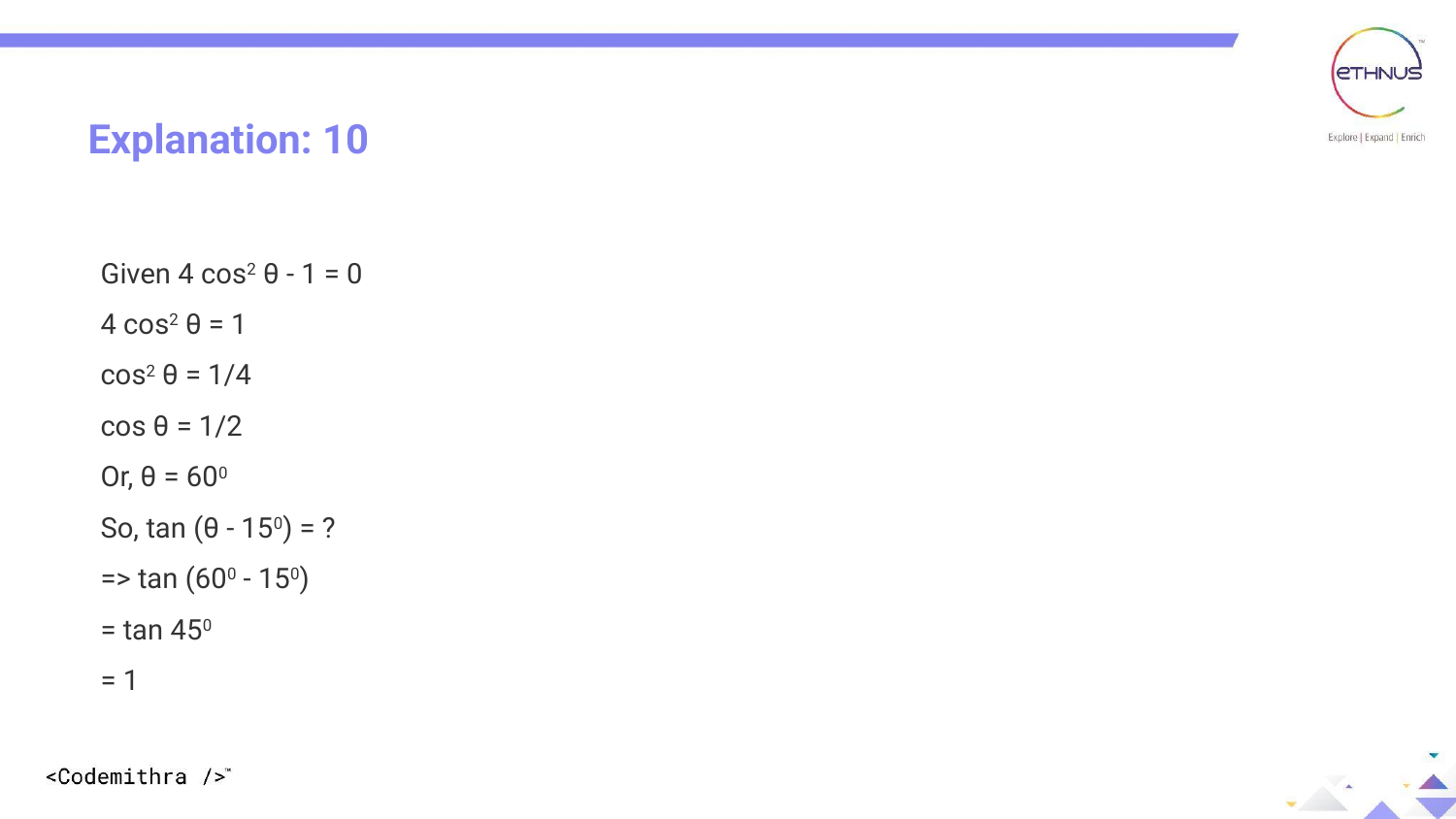

Explanation: 10

Given 4 cos2 θ - 1 = 0
4 cos2 θ = 1
cos2 θ = 1/4
cos θ = 1/2
Or, θ = 600
So, tan (θ - 150) = ?
=> tan (600 - 150)
= tan 450
= 1